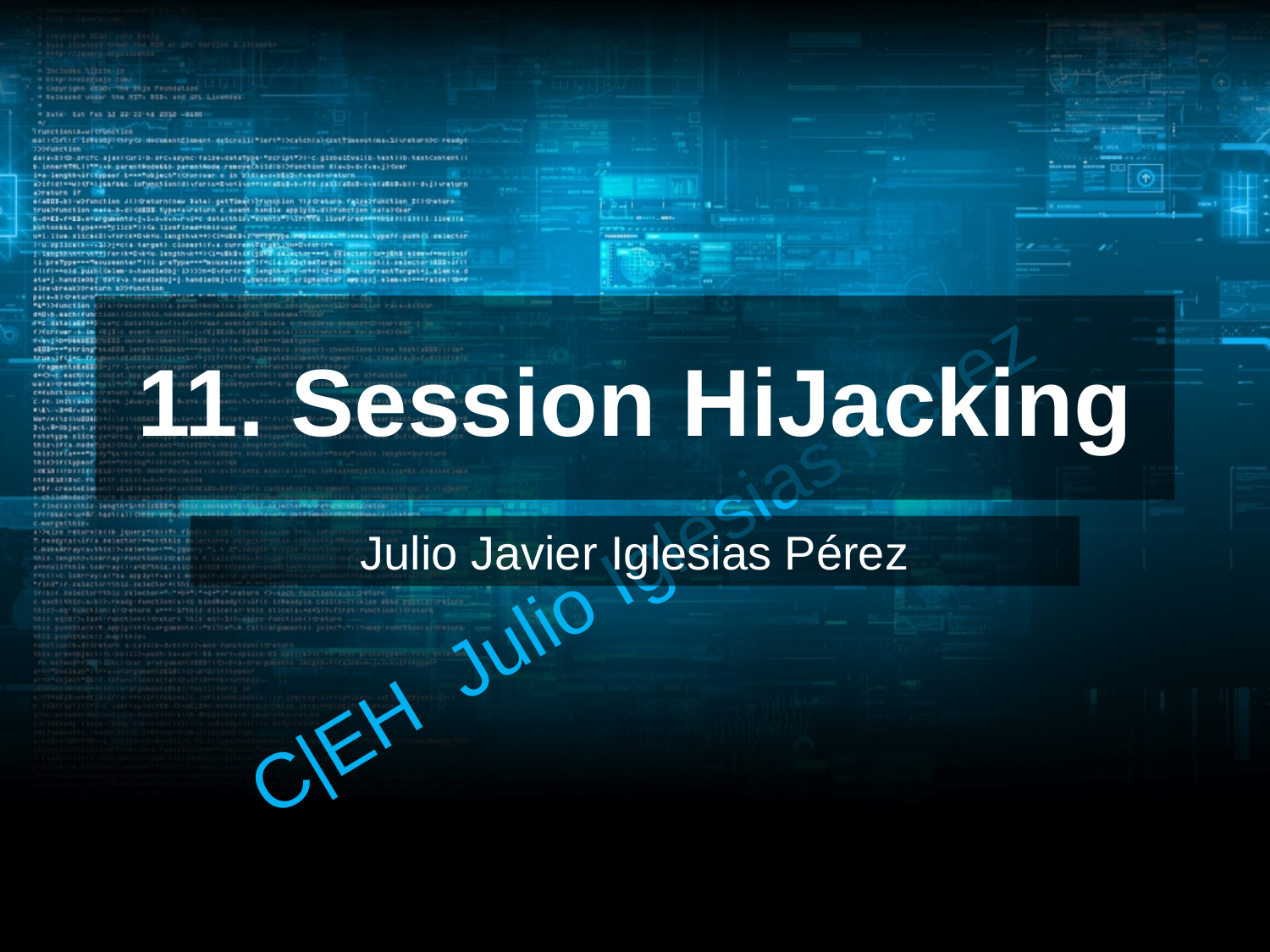

# 11. Session HiJacking
C|EH  Julio Iglesias Pérez
Julio Javier Iglesias Pérez